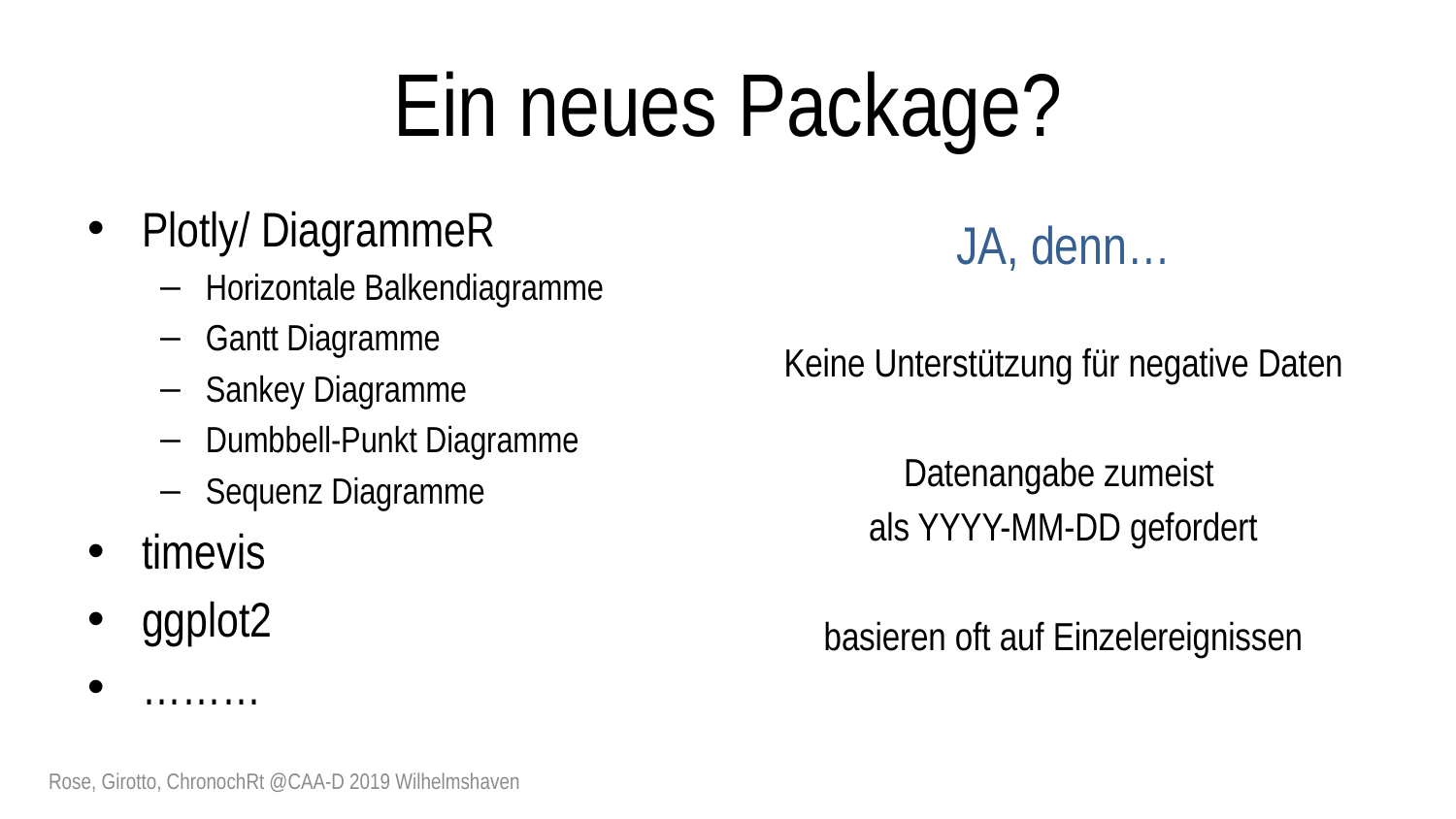

# Ein neues Package?
Plotly/ DiagrammeR
Horizontale Balkendiagramme
Gantt Diagramme
Sankey Diagramme
Dumbbell-Punkt Diagramme
Sequenz Diagramme
timevis
ggplot2
………
JA, denn…

Keine Unterstützung für negative Daten

Datenangabe zumeist
als YYYY-MM-DD gefordert

basieren oft auf Einzelereignissen

Rose, Girotto, ChronochRt @CAA-D 2019 Wilhelmshaven